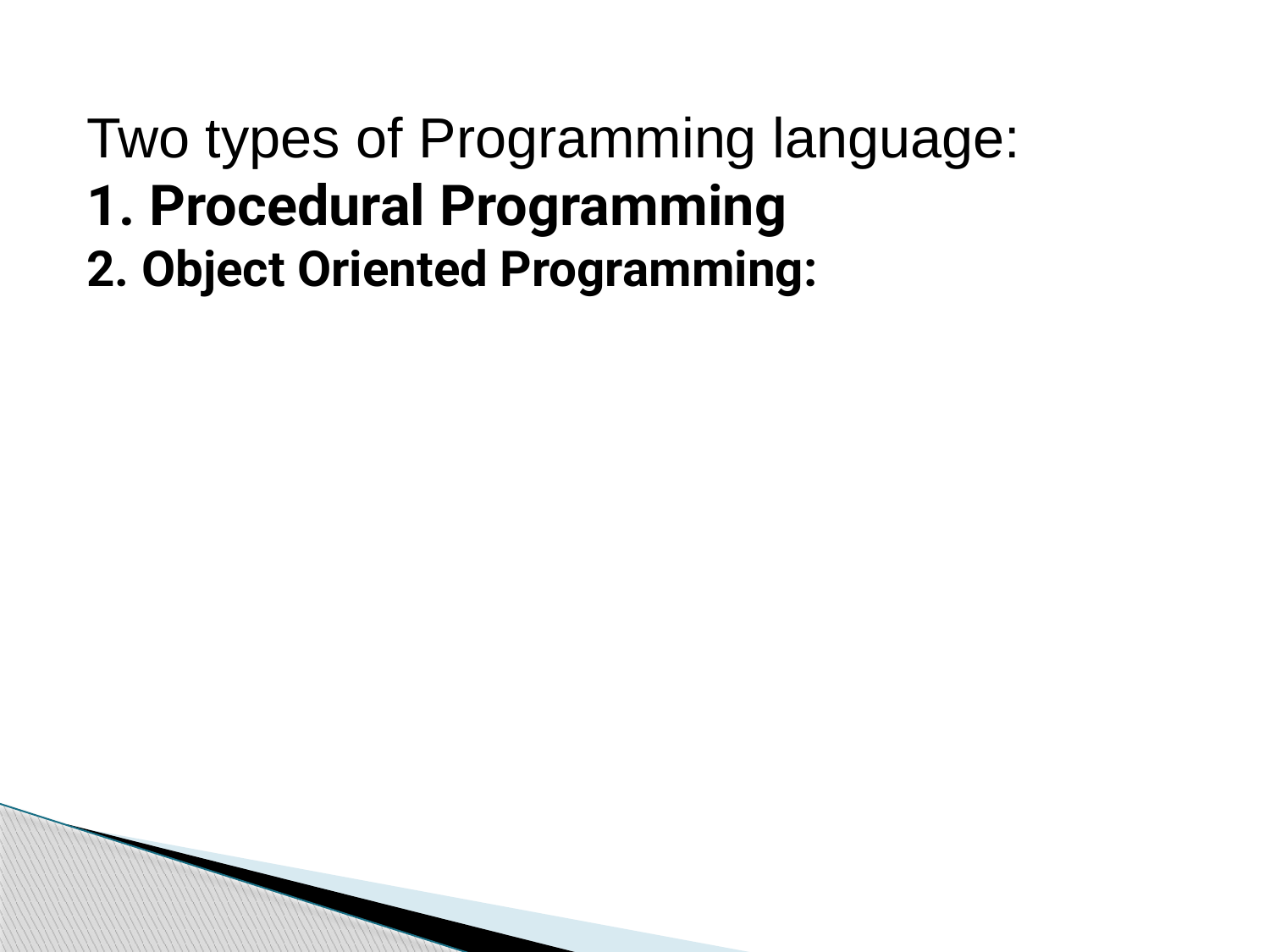

Two types of Programming language:
1. Procedural Programming
2. Object Oriented Programming: